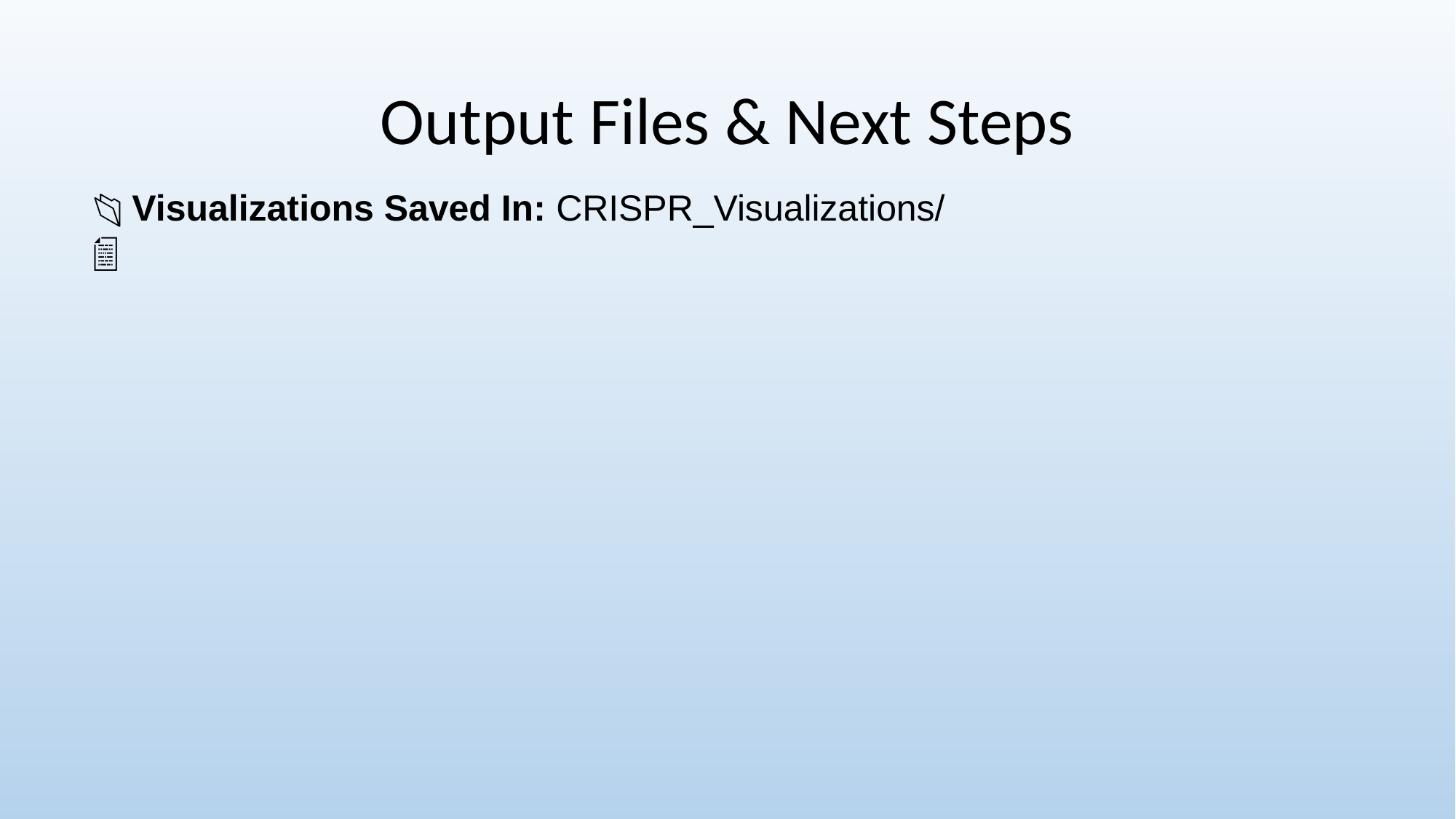

# Output Files & Next Steps
📂 Visualizations Saved In: CRISPR_Visualizations/
📄